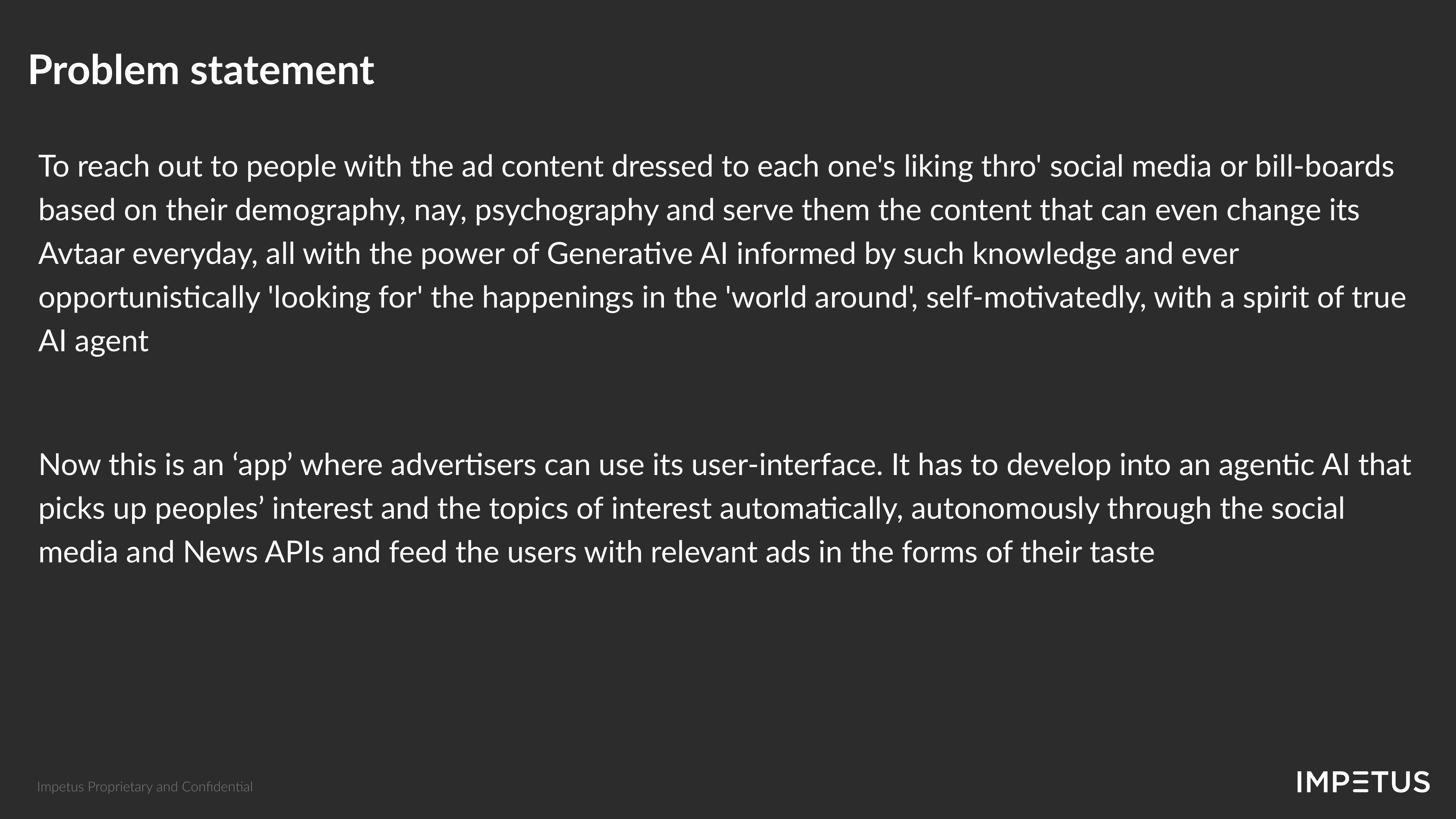

Problem ​statement​
To reach out to people with the ad content dressed to each one's liking thro' social media or bill-boards based on their demography, nay, psychography and serve them the content that can even change its Avtaar everyday, all with the power of Generative AI informed by such knowledge and ever opportunistically 'looking for' the happenings in the 'world around', self-motivatedly, with a spirit of true AI agent

Now this is an ‘app’ where advertisers can use its user-interface. It has to develop into an agentic AI that picks up peoples’ interest and the topics of interest automatically, autonomously through the social media and News APIs and feed the users with relevant ads in the forms of their taste